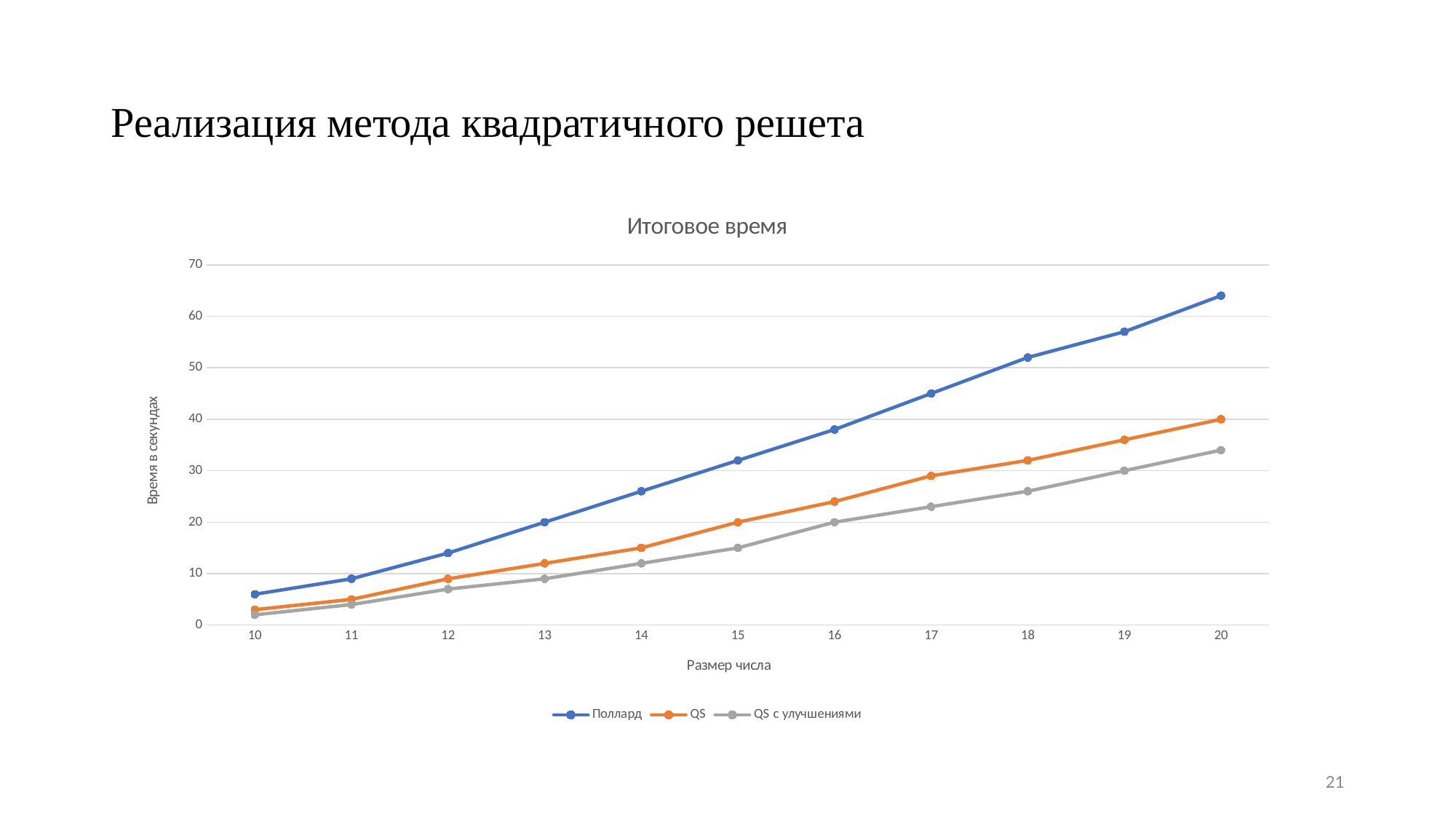

# Реализация метода квадратичного решета

### Chart: Итоговое время

| Category | Поллард | QS | QS с улучшениями |
|---|---|---|---|
| 10 | 6.0 | 3.0 | 2.0 |
| 11 | 9.0 | 5.0 | 4.0 |
| 12 | 14.0 | 9.0 | 7.0 |
| 13 | 20.0 | 12.0 | 9.0 |
| 14 | 26.0 | 15.0 | 12.0 |
| 15 | 32.0 | 20.0 | 15.0 |
| 16 | 38.0 | 24.0 | 20.0 |
| 17 | 45.0 | 29.0 | 23.0 |
| 18 | 52.0 | 32.0 | 26.0 |
| 19 | 57.0 | 36.0 | 30.0 |
| 20 | 64.0 | 40.0 | 34.0 |
21